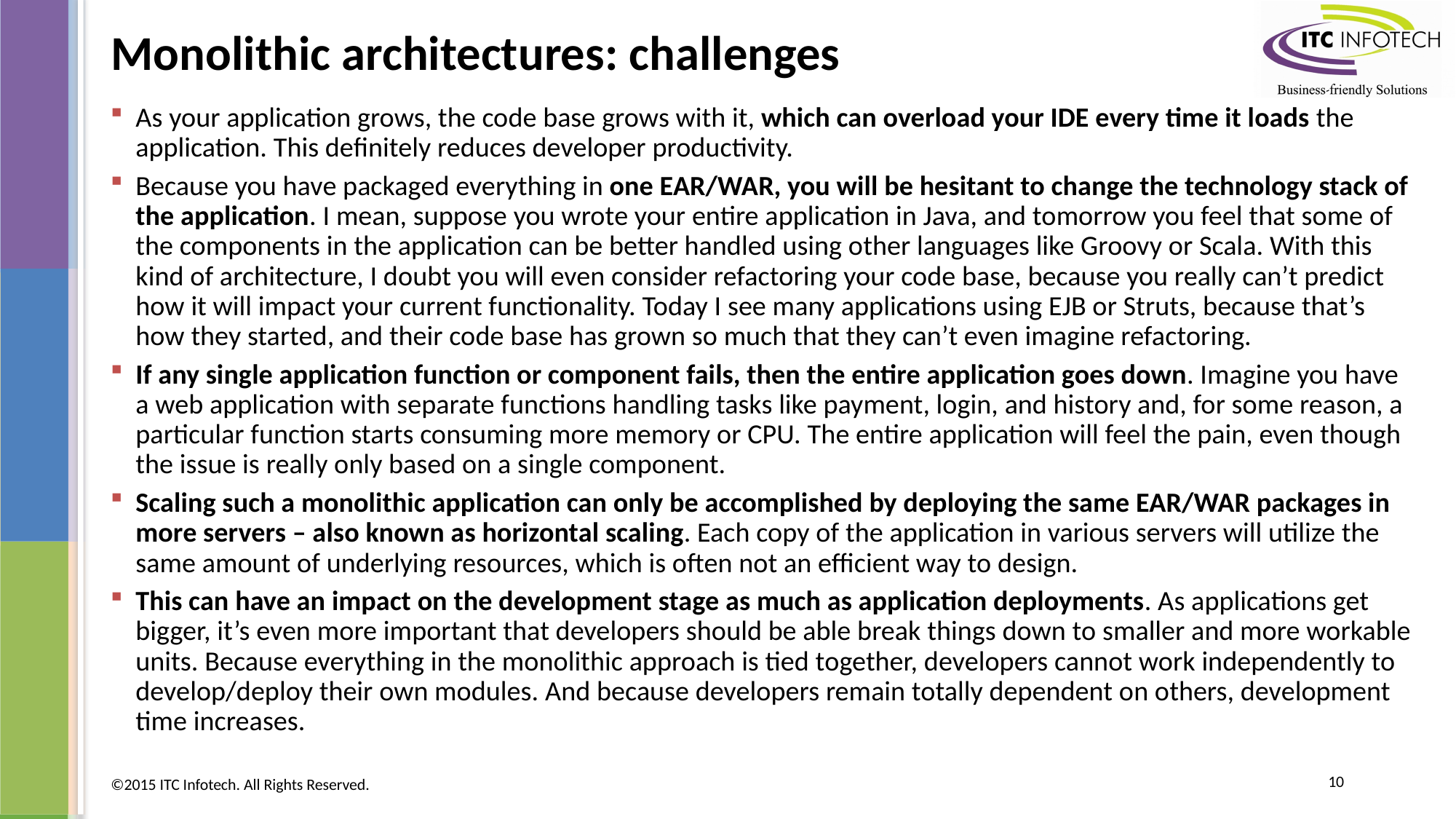

# Monolithic architectures: challenges
As your application grows, the code base grows with it, which can overload your IDE every time it loads the application. This definitely reduces developer productivity.
Because you have packaged everything in one EAR/WAR, you will be hesitant to change the technology stack of the application. I mean, suppose you wrote your entire application in Java, and tomorrow you feel that some of the components in the application can be better handled using other languages like Groovy or Scala. With this kind of architecture, I doubt you will even consider refactoring your code base, because you really can’t predict how it will impact your current functionality. Today I see many applications using EJB or Struts, because that’s how they started, and their code base has grown so much that they can’t even imagine refactoring.
If any single application function or component fails, then the entire application goes down. Imagine you have a web application with separate functions handling tasks like payment, login, and history and, for some reason, a particular function starts consuming more memory or CPU. The entire application will feel the pain, even though the issue is really only based on a single component.
Scaling such a monolithic application can only be accomplished by deploying the same EAR/WAR packages in more servers – also known as horizontal scaling. Each copy of the application in various servers will utilize the same amount of underlying resources, which is often not an efficient way to design.
This can have an impact on the development stage as much as application deployments. As applications get bigger, it’s even more important that developers should be able break things down to smaller and more workable units. Because everything in the monolithic approach is tied together, developers cannot work independently to develop/deploy their own modules. And because developers remain totally dependent on others, development time increases.

10
©2015 ITC Infotech. All Rights Reserved.